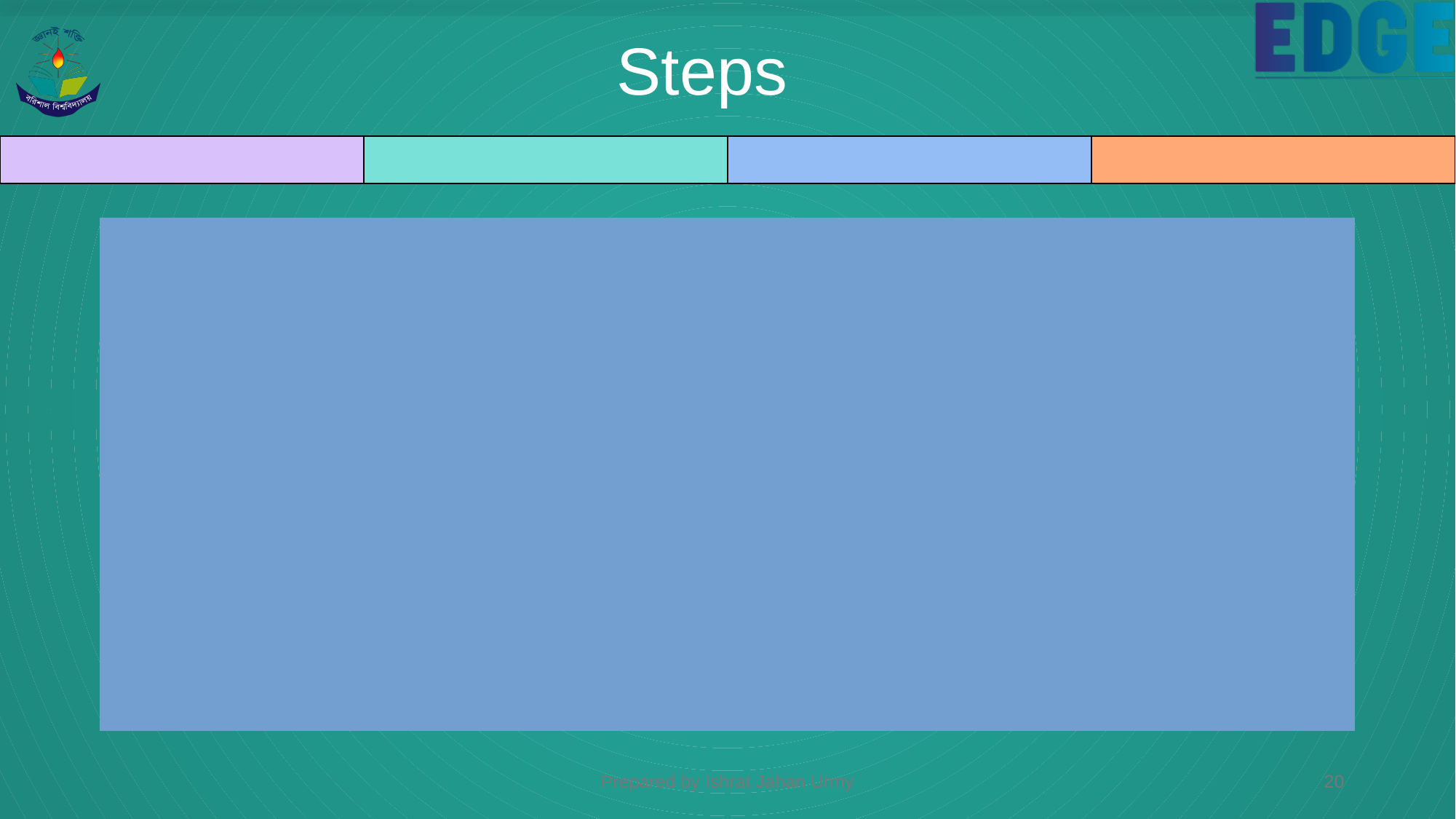

# Steps
Step 2: Build the PivotTable
i.	In the PivotTable Fields Pane, drag fields into the areas:
a.	Rows: Drag Country
b.	Columns: Drag Department
c.	Values: Drag Salary (this will show total salary per country per department)
d.	Filters (Optional): Drag Product Category

Prepared by Ishrat Jahan Urmy
20